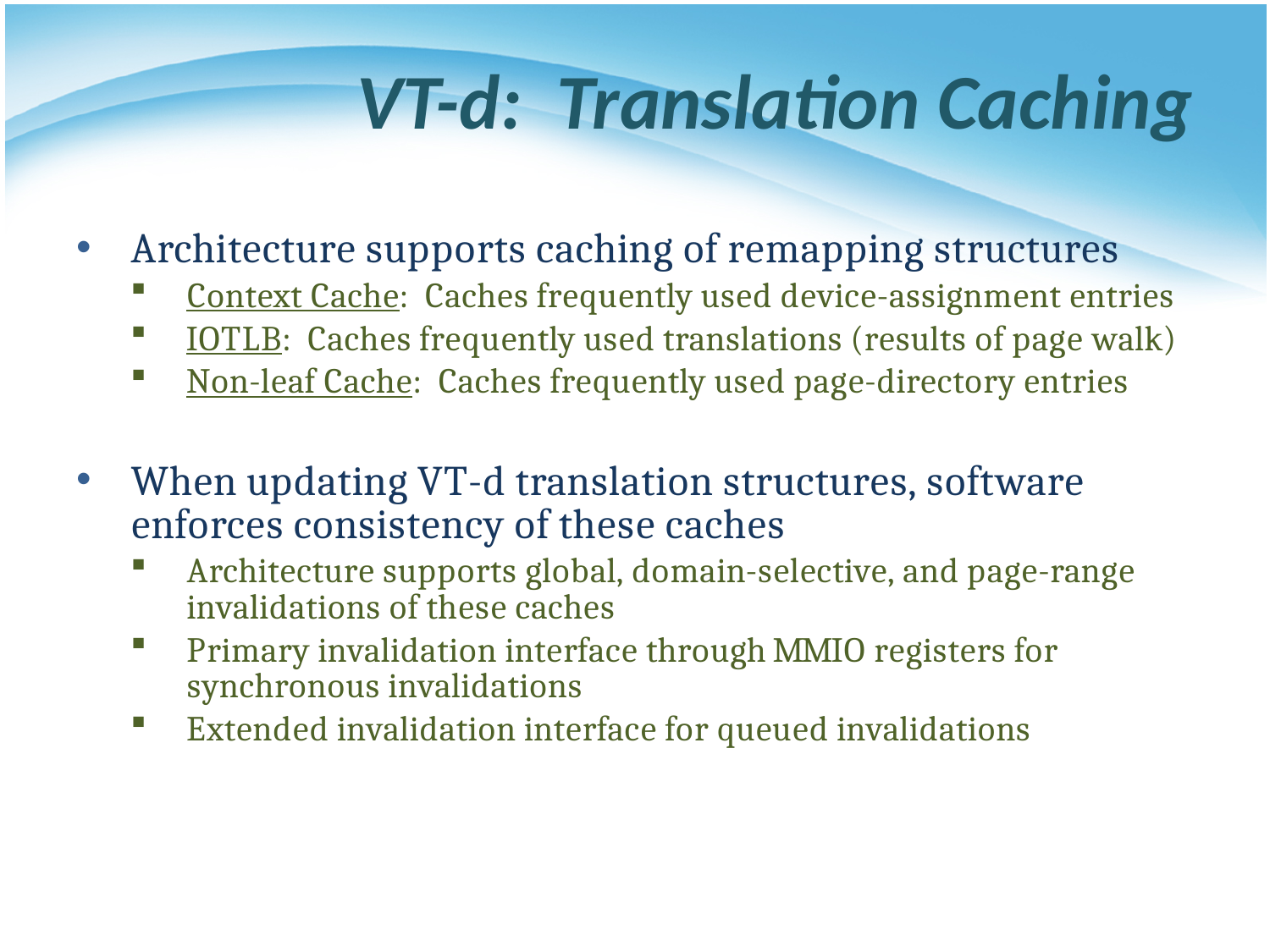

# VT-d:  Translation Caching
Architecture supports caching of remapping structures
Context Cache:  Caches frequently used device-assignment entries
IOTLB:  Caches frequently used translations (results of page walk)
Non-leaf Cache:  Caches frequently used page-directory entries

When updating VT-d translation structures, software enforces consistency of these caches
Architecture supports global, domain-selective, and page-range invalidations of these caches
Primary invalidation interface through MMIO registers for synchronous invalidations
Extended invalidation interface for queued invalidations